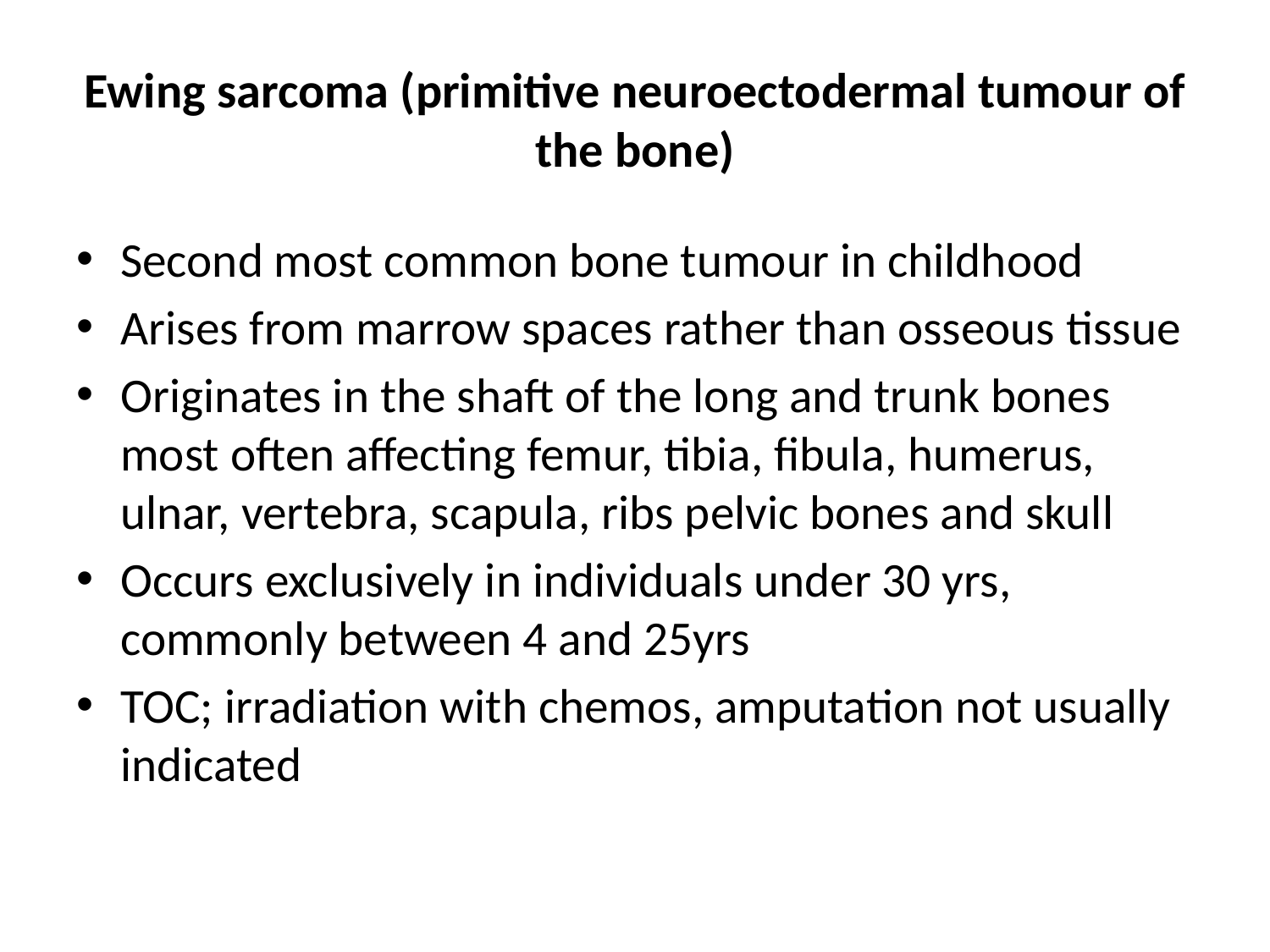

# Ewing sarcoma (primitive neuroectodermal tumour of the bone)
Second most common bone tumour in childhood
Arises from marrow spaces rather than osseous tissue
Originates in the shaft of the long and trunk bones most often affecting femur, tibia, fibula, humerus, ulnar, vertebra, scapula, ribs pelvic bones and skull
Occurs exclusively in individuals under 30 yrs, commonly between 4 and 25yrs
TOC; irradiation with chemos, amputation not usually indicated